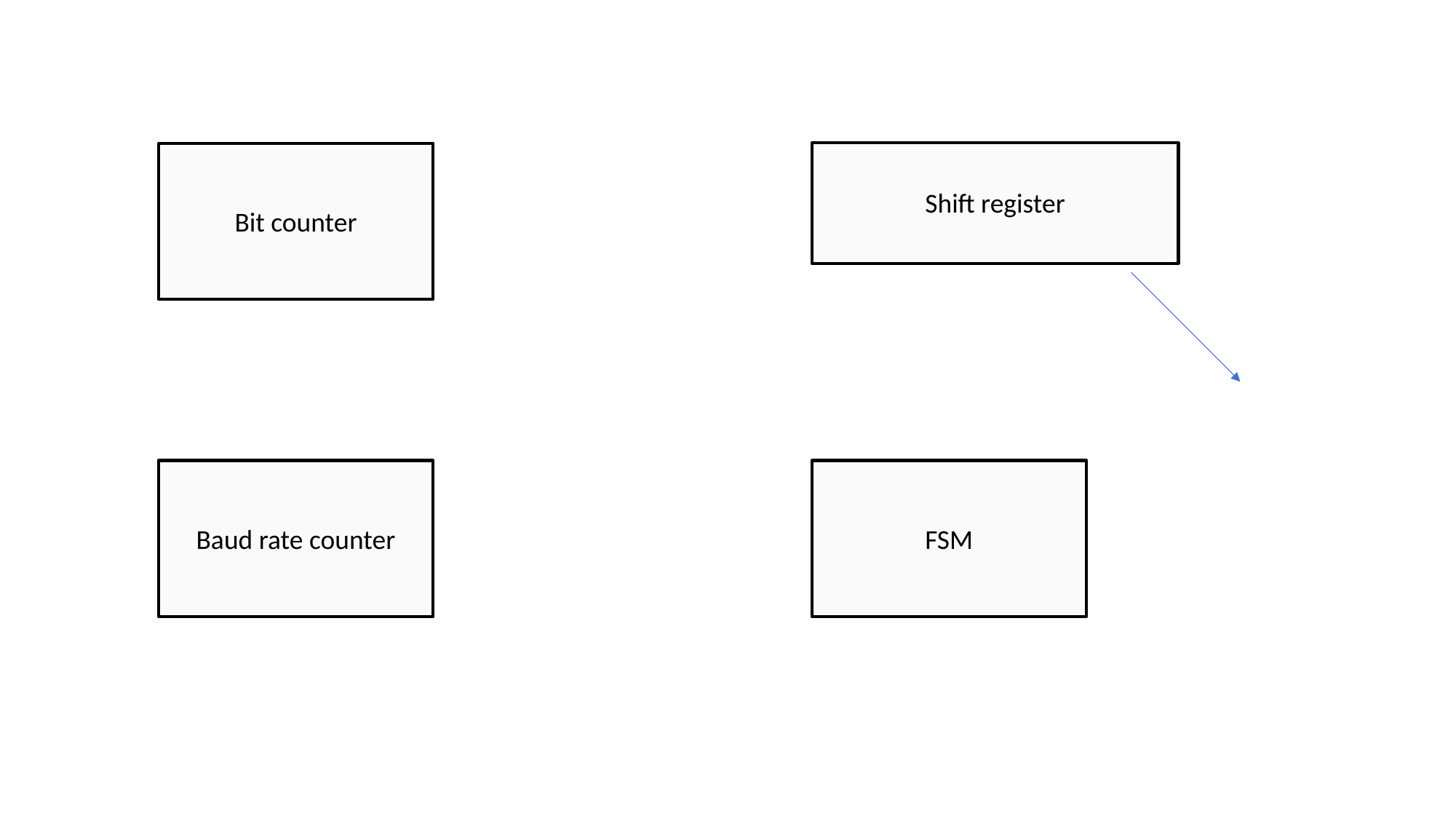

Shift register
Bit counter

Baud rate counter
FSM